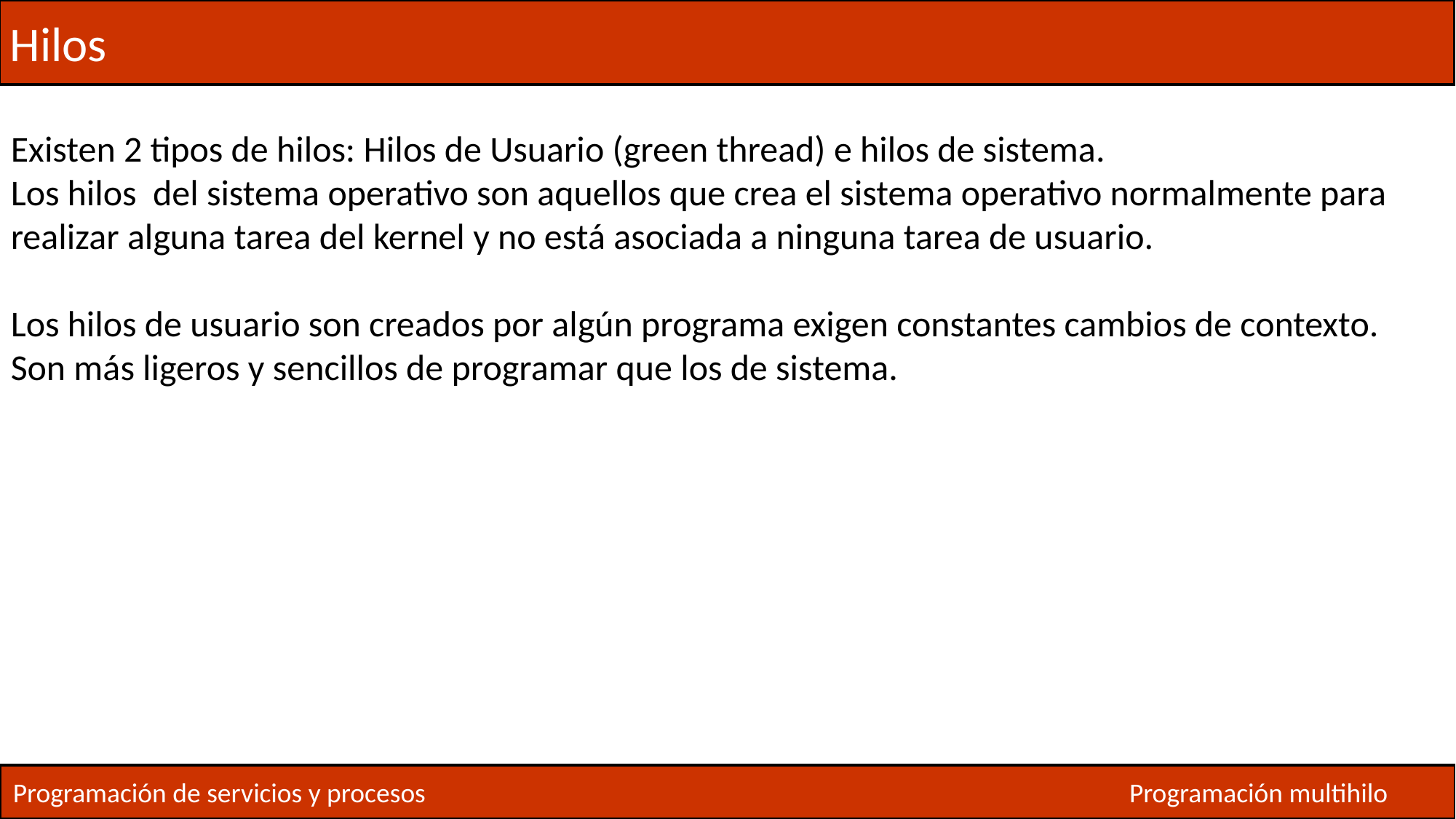

Hilos

Existen 2 tipos de hilos: Hilos de Usuario (green thread) e hilos de sistema.
Los hilos  del sistema operativo son aquellos que crea el sistema operativo normalmente para realizar alguna tarea del kernel y no está asociada a ninguna tarea de usuario.

Los hilos de usuario son creados por algún programa exigen constantes cambios de contexto. Son más ligeros y sencillos de programar que los de sistema.

Programación de servicios y procesos
Programación multihilo